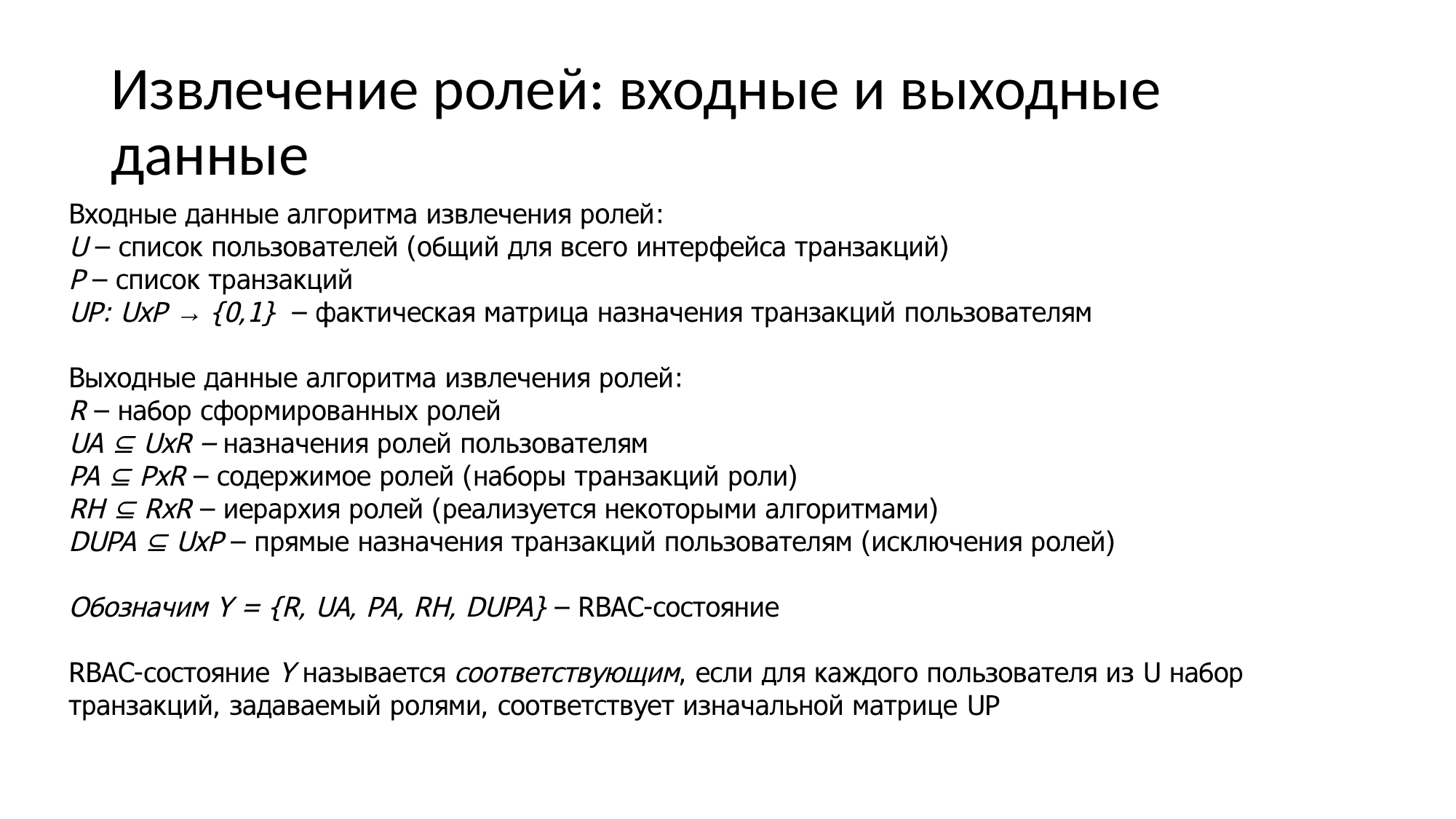

# Извлечение ролей: входные и выходные данные
Входные данные алгоритма извлечения ролей:
U – список пользователей (общий для всего интерфейса транзакций)
P – список транзакций
UP: UxP → {0,1}  – фактическая матрица назначения транзакций пользователям

Выходные данные алгоритма извлечения ролей:
R – набор сформированных ролей
UA ⊆ UxR – назначения ролей пользователям
PA ⊆ PxR – содержимое ролей (наборы транзакций роли)
RH ⊆ RxR – иерархия ролей (реализуется некоторыми алгоритмами)
DUPA ⊆ UxP – прямые назначения транзакций пользователям (исключения ролей)

Обозначим Y = {R, UA, PA, RH, DUPA} – RBAC-состояние

RBAC-состояние Y называется соответствующим, если для каждого пользователя из U набор транзакций, задаваемый ролями, соответствует изначальной матрице UP